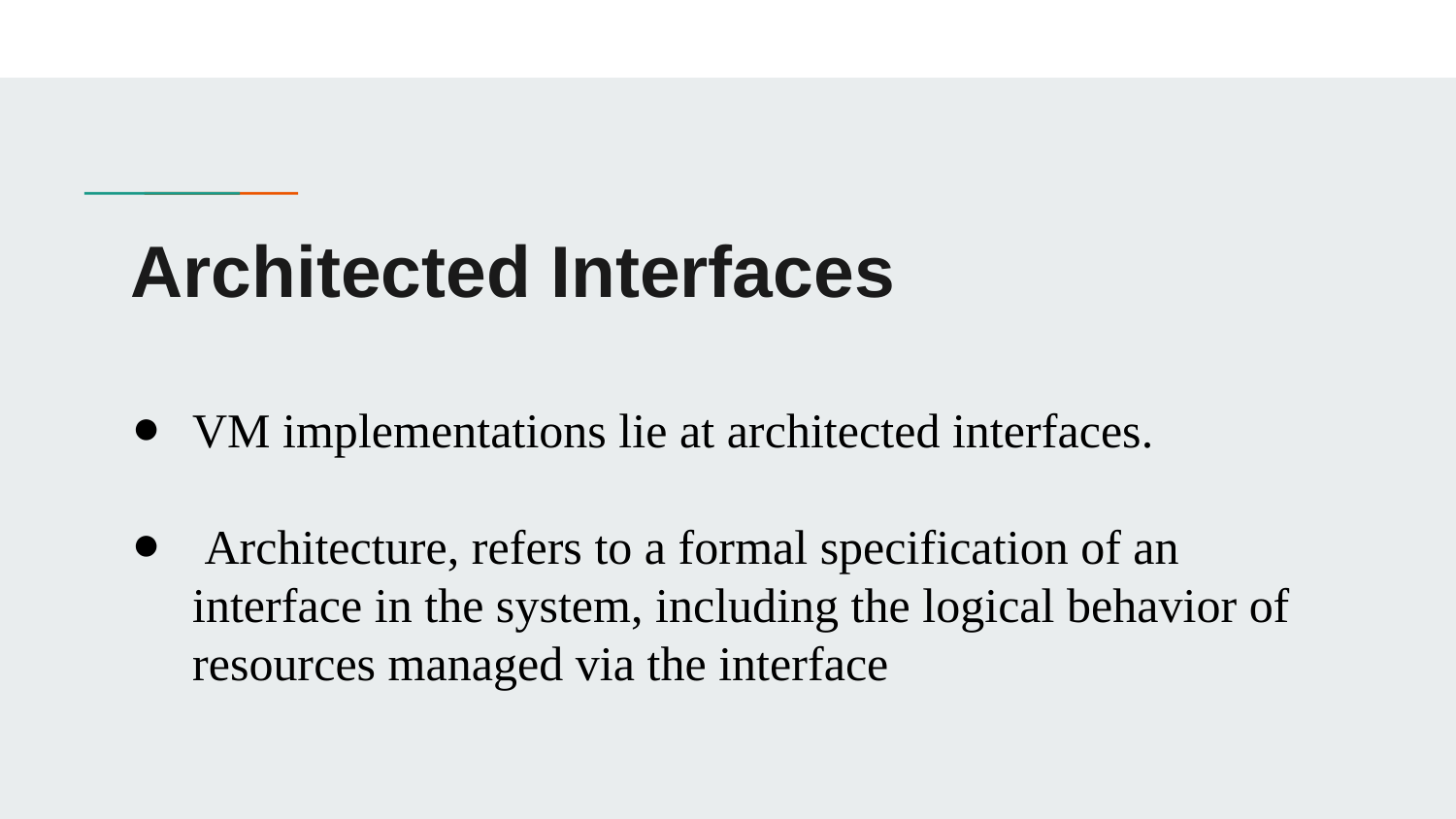

# Architected Interfaces
VM implementations lie at architected interfaces.

 Architecture, refers to a formal specification of an interface in the system, including the logical behavior of resources managed via the interface